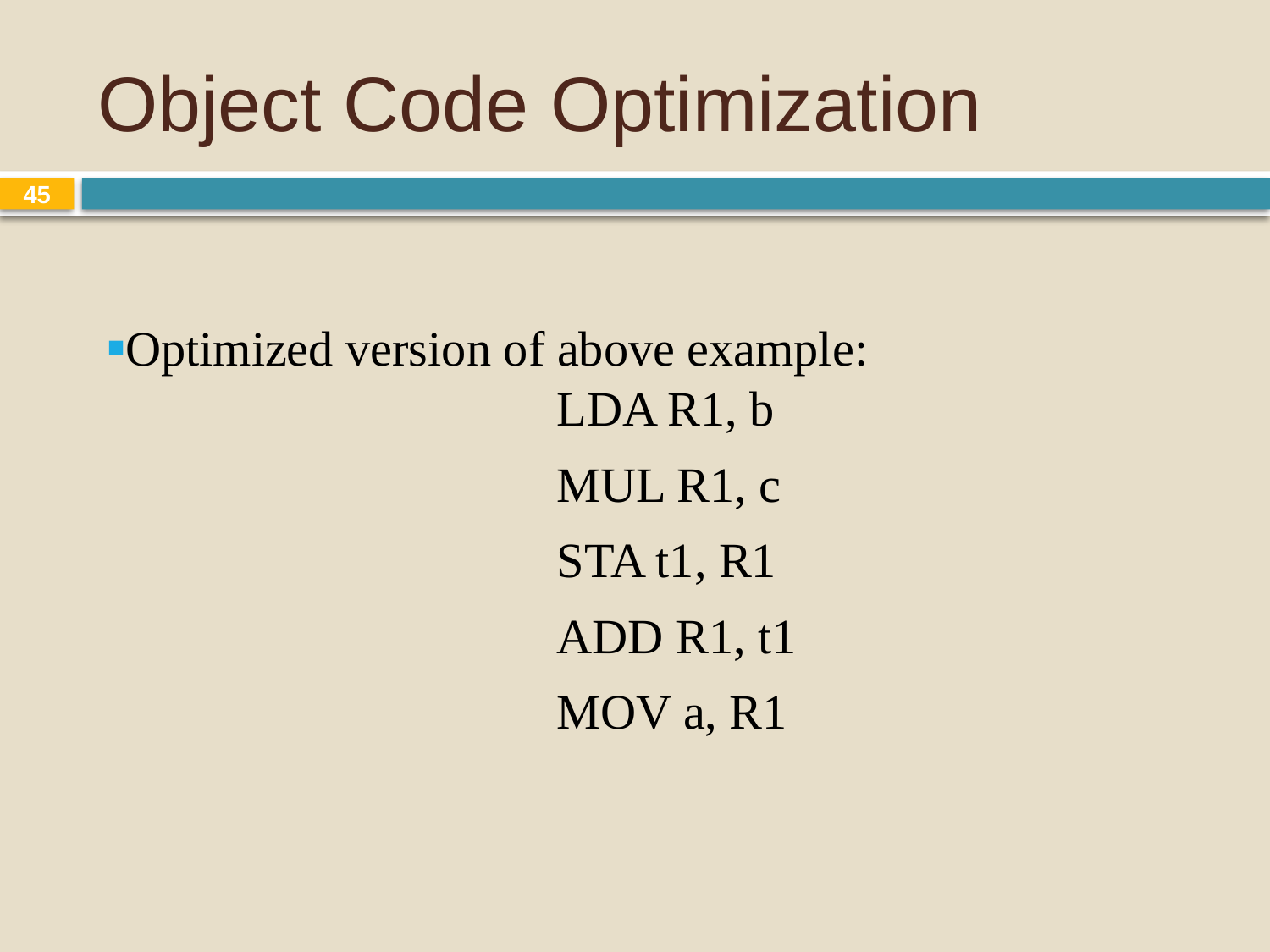

# Object Code Optimization
45
Optimized version of above example:
LDA R1, b
MUL R1, c
STA t1, R1
ADD R1, t1
MOV a, R1